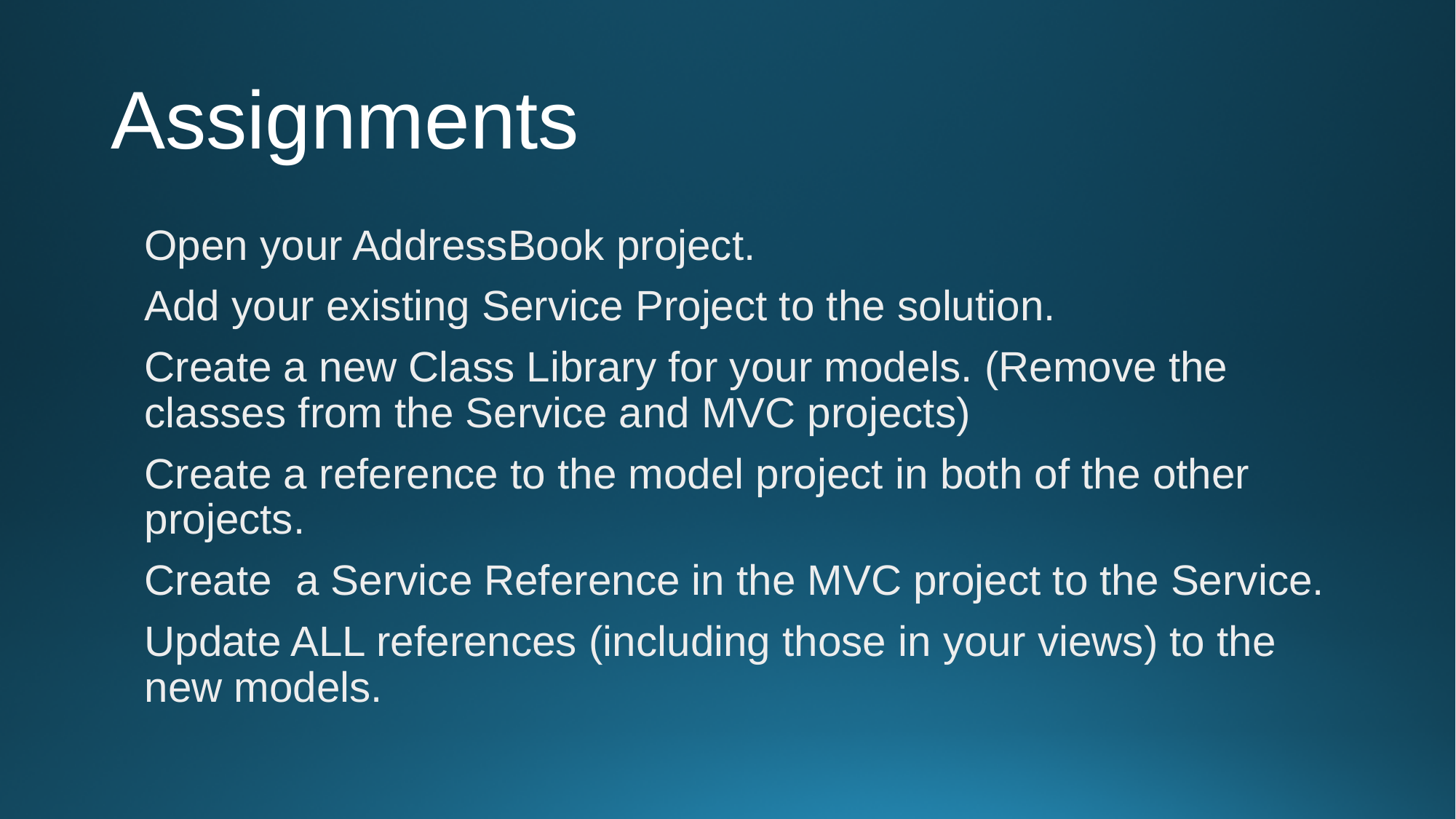

# Assignments
Open your AddressBook project.
Add your existing Service Project to the solution.
Create a new Class Library for your models. (Remove the classes from the Service and MVC projects)
Create a reference to the model project in both of the other projects.
Create  a Service Reference in the MVC project to the Service.
Update ALL references (including those in your views) to the new models.